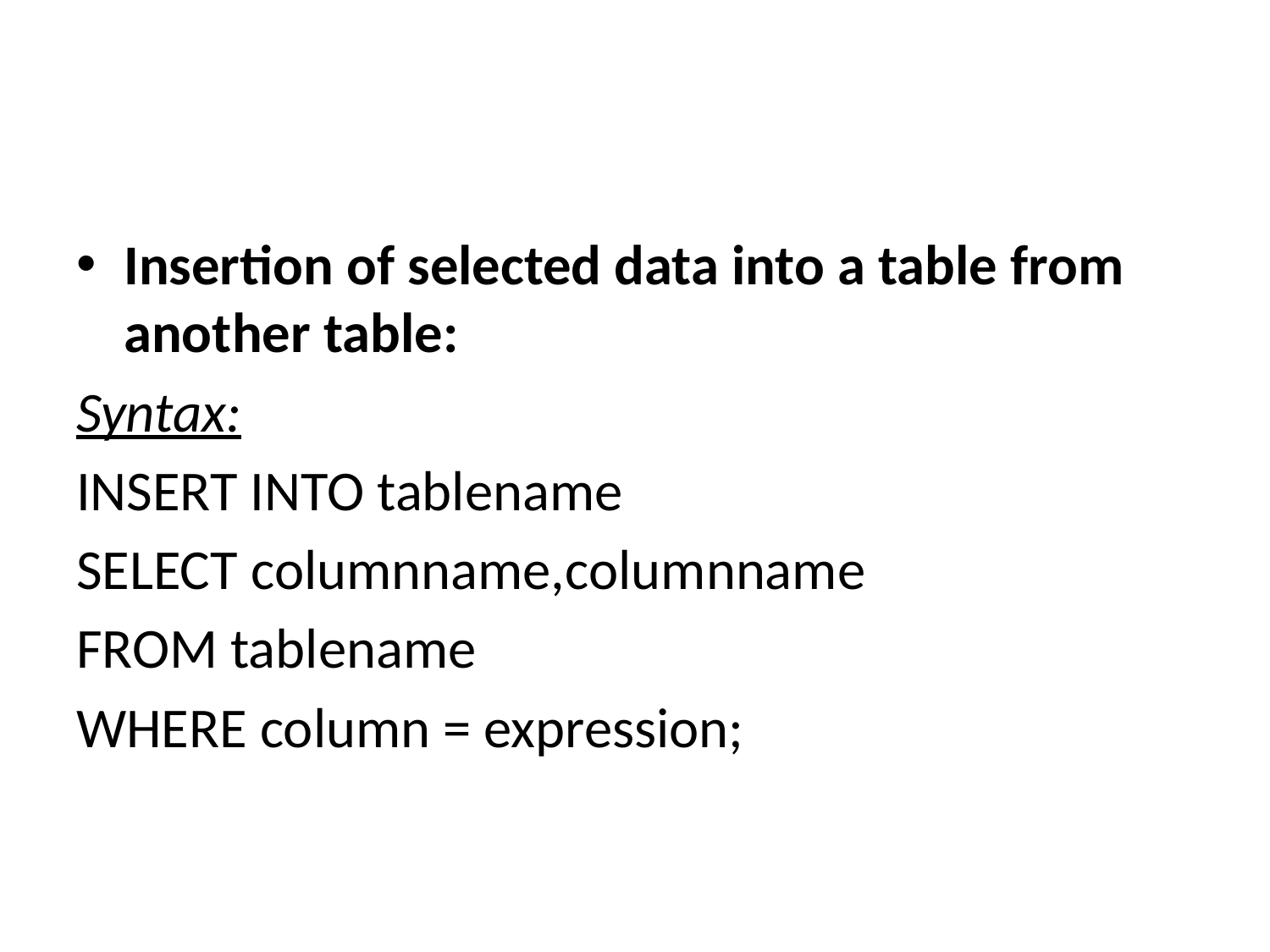

#
Insertion of selected data into a table from another table:
Syntax:
INSERT INTO tablename
SELECT columnname,columnname
FROM tablename
WHERE column = expression;